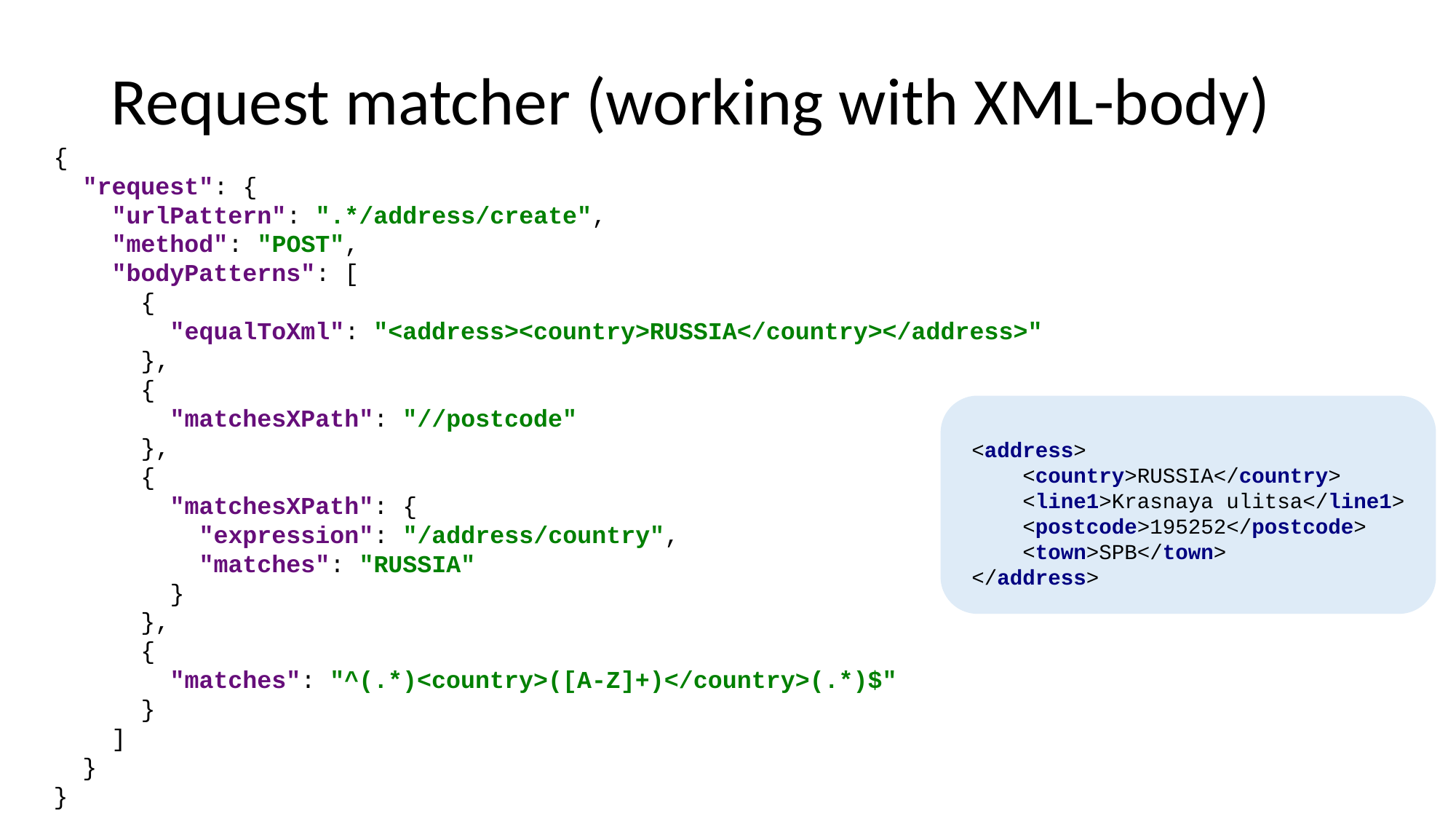

# Request matcher (working with XML-body)
{
  "request": {
    "urlPattern": ".*/address/create",
    "method": "POST",
    "bodyPatterns": [
      {
        "equalToXml": "<address><country>RUSSIA</country></address>"
      },
      {
        "matchesXPath": "//postcode"
      },
      {
        "matchesXPath": {
          "expression": "/address/country",
          "matches": "RUSSIA"
        }
      },
      {
        "matches": "^(.*)<country>([A-Z]+)</country>(.*)$"
      }
    ]
  }
}

<address>
    <country>RUSSIA</country>
    <line1>Krasnaya ulitsa</line1>
    <postcode>195252</postcode>
    <town>SPB</town>
</address>